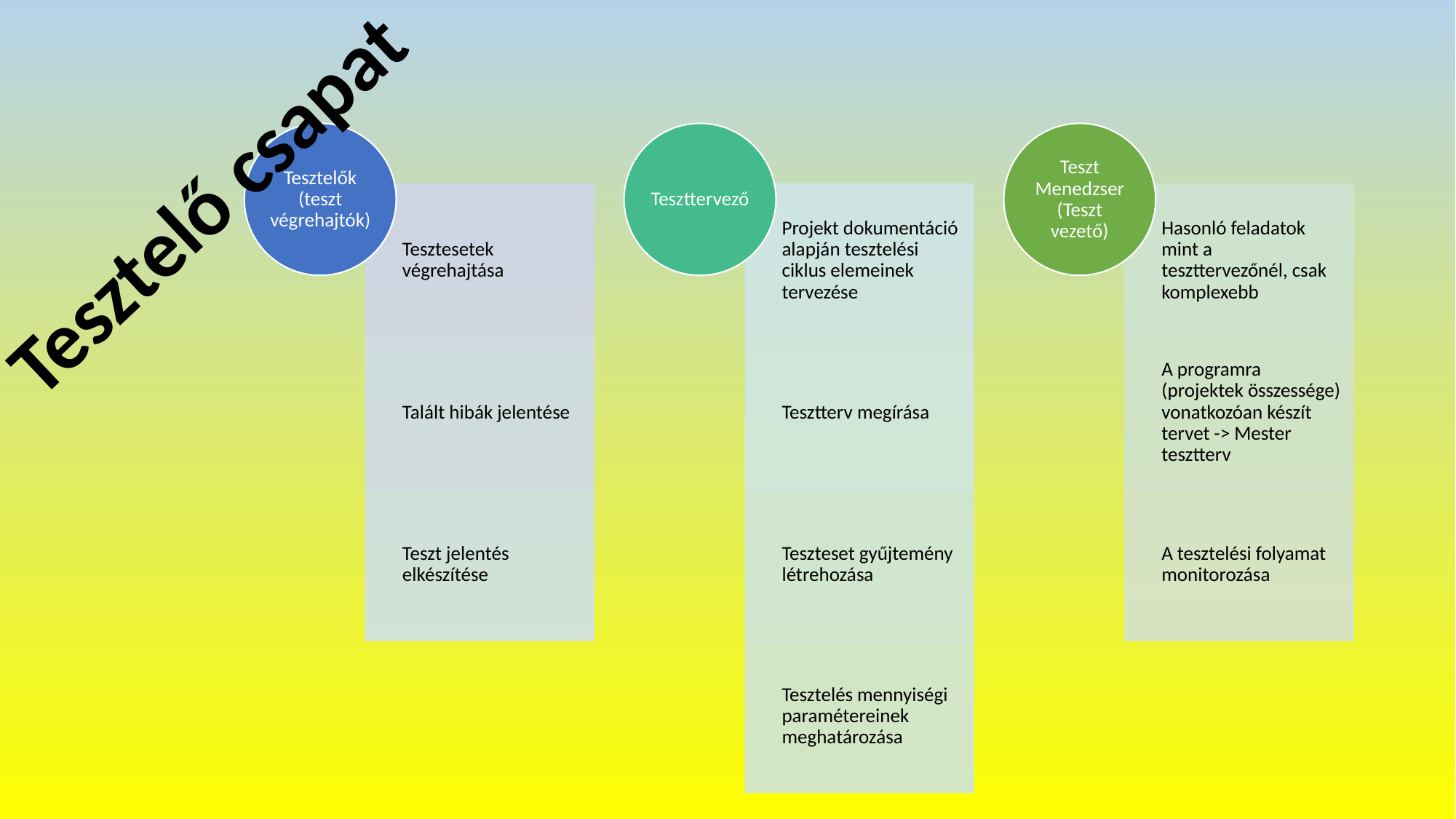

Tesztesetek végrehajtása
Talált hibák jelentése
Teszt jelentés elkészítése
Tesztelők (teszt végrehajtók)
Projekt dokumentáció alapján tesztelési ciklus elemeinek tervezése
Tesztterv megírása
Teszteset gyűjtemény létrehozása
Tesztelés mennyiségi paramétereinek meghatározása
Teszttervező
Hasonló feladatok mint a teszttervezőnél, csak komplexebb
A programra (projektek összessége) vonatkozóan készít tervet -> Mester tesztterv
A tesztelési folyamat monitorozása
Teszt Menedzser (Teszt vezető)
Tesztelő csapat